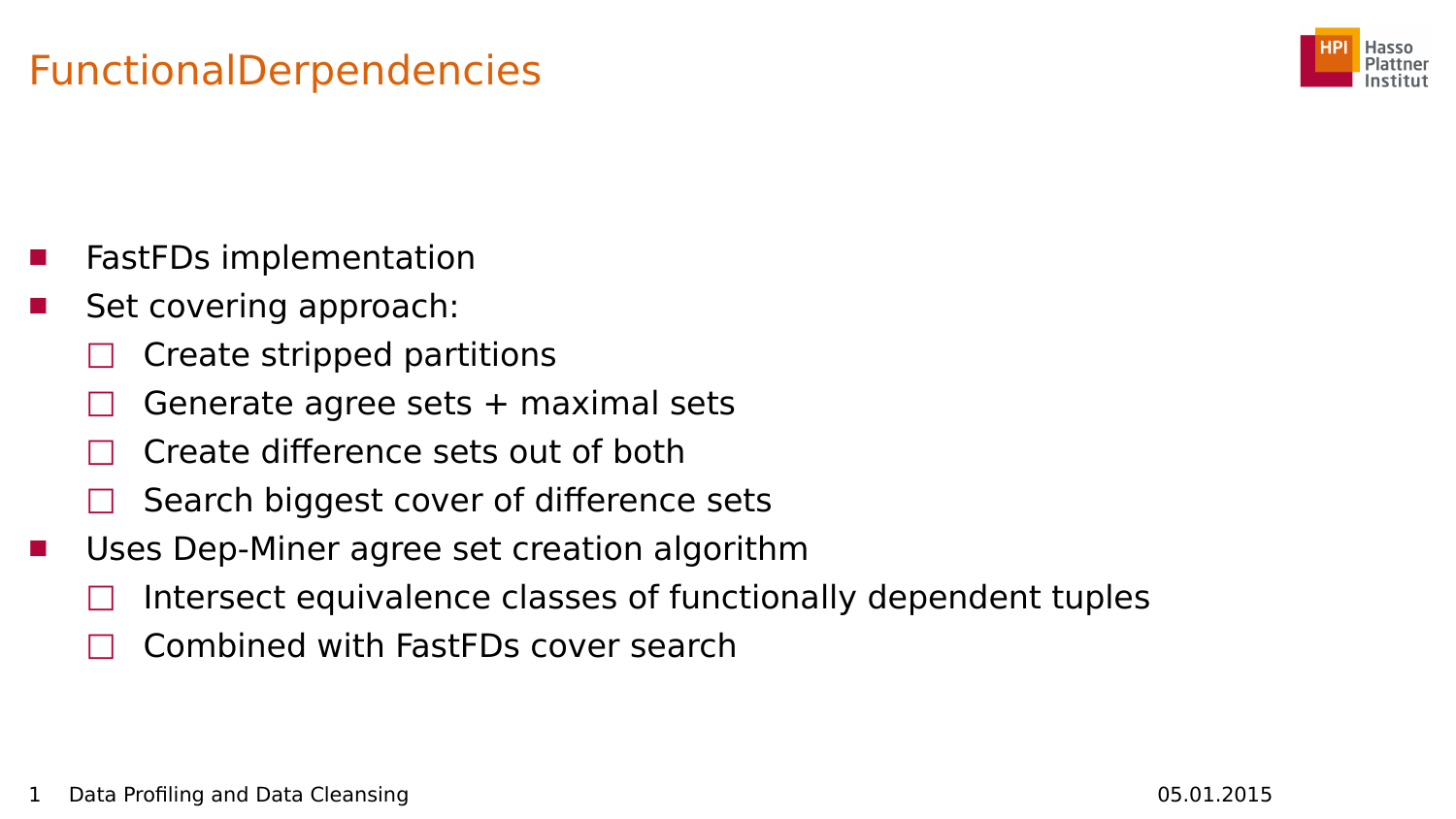

# FunctionalDerpendencies
FastFDs implementation
Set covering approach:
Create stripped partitions
Generate agree sets + maximal sets
Create difference sets out of both
Search biggest cover of difference sets
Uses Dep-Miner agree set creation algorithm
Intersect equivalence classes of functionally dependent tuples
Combined with FastFDs cover search

1
Data Profiling and Data Cleansing
05.01.2015